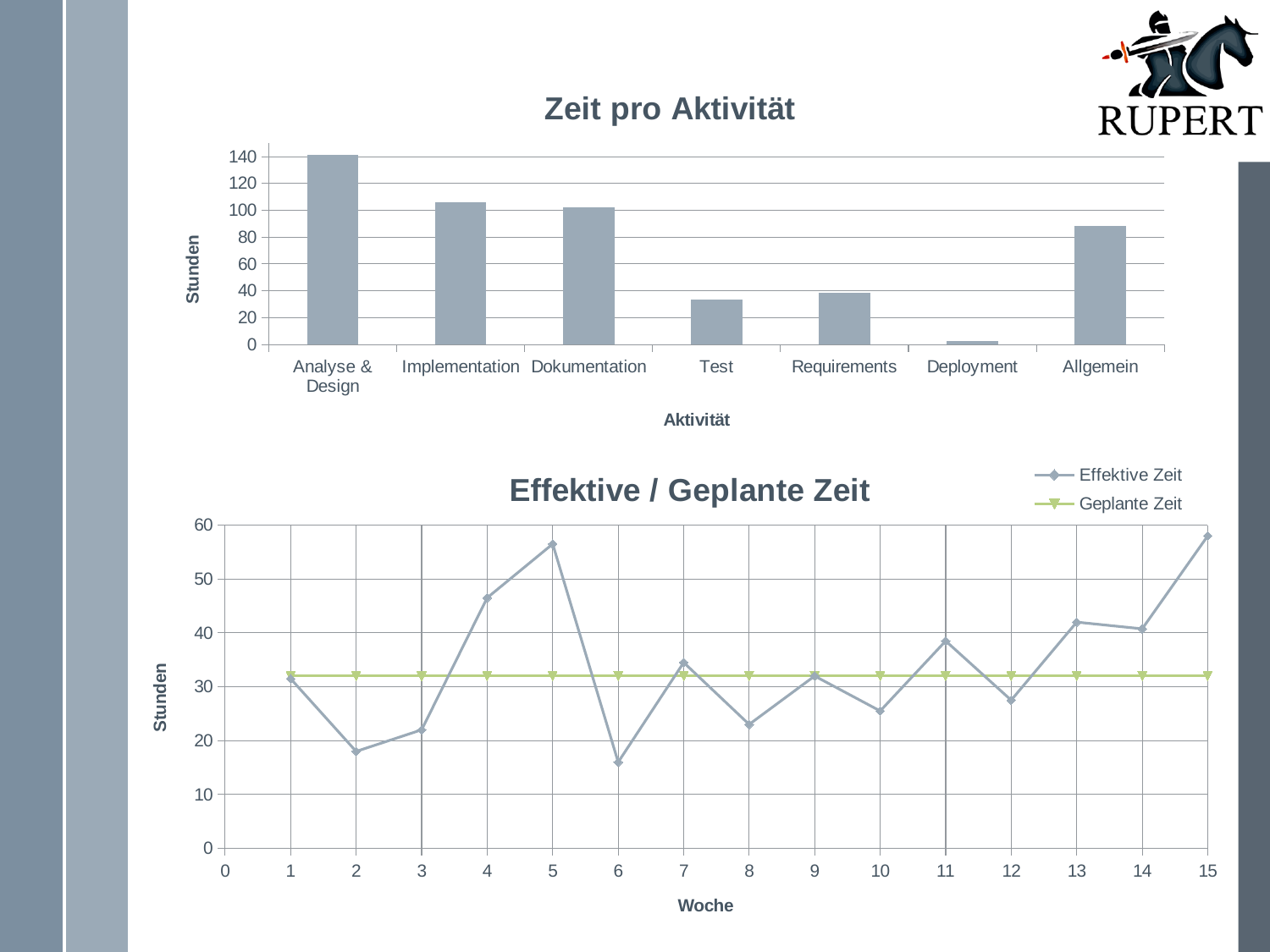

### Chart:

| Category |  |
|---|---|
| Analyse & Design | 141.5 |
| Implementation | 106.0 |
| Dokumentation | 102.0 |
| Test | 33.25 |
| Requirements | 38.5 |
| Deployment | 2.5 |
| Allgemein | 88.5 |

### Chart: Effektive / Geplante Zeit

| Category |  |  |
|---|---|---|